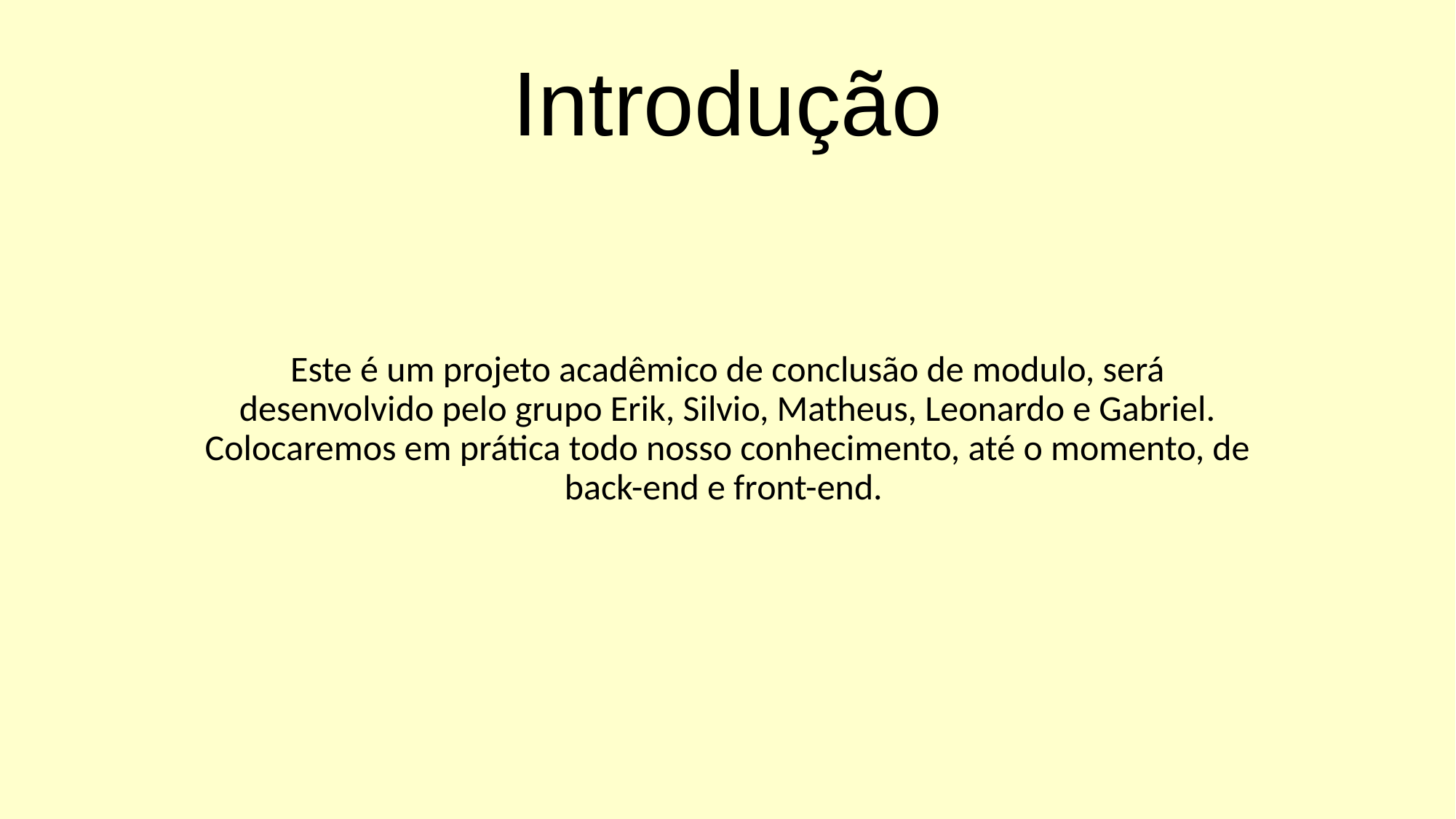

# Introdução
Este é um projeto acadêmico de conclusão de modulo, será desenvolvido pelo grupo Erik, Silvio, Matheus, Leonardo e Gabriel. Colocaremos em prática todo nosso conhecimento, até o momento, de back-end e front-end.